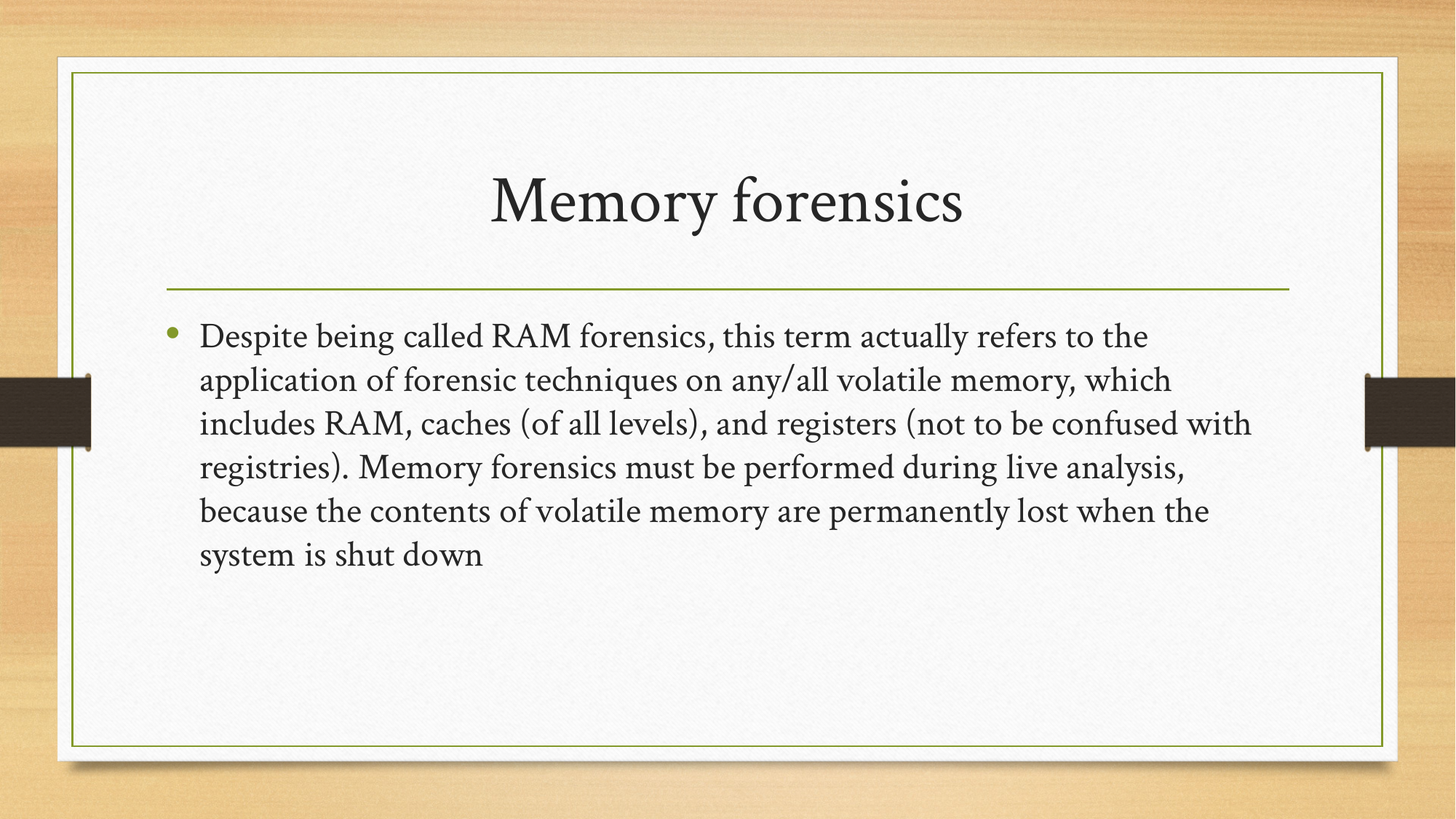

# Memory forensics
Despite being called RAM forensics, this term actually refers to the application of forensic techniques on any/all volatile memory, which includes RAM, caches (of all levels), and registers (not to be confused with registries). Memory forensics must be performed during live analysis, because the contents of volatile memory are permanently lost when the system is shut down